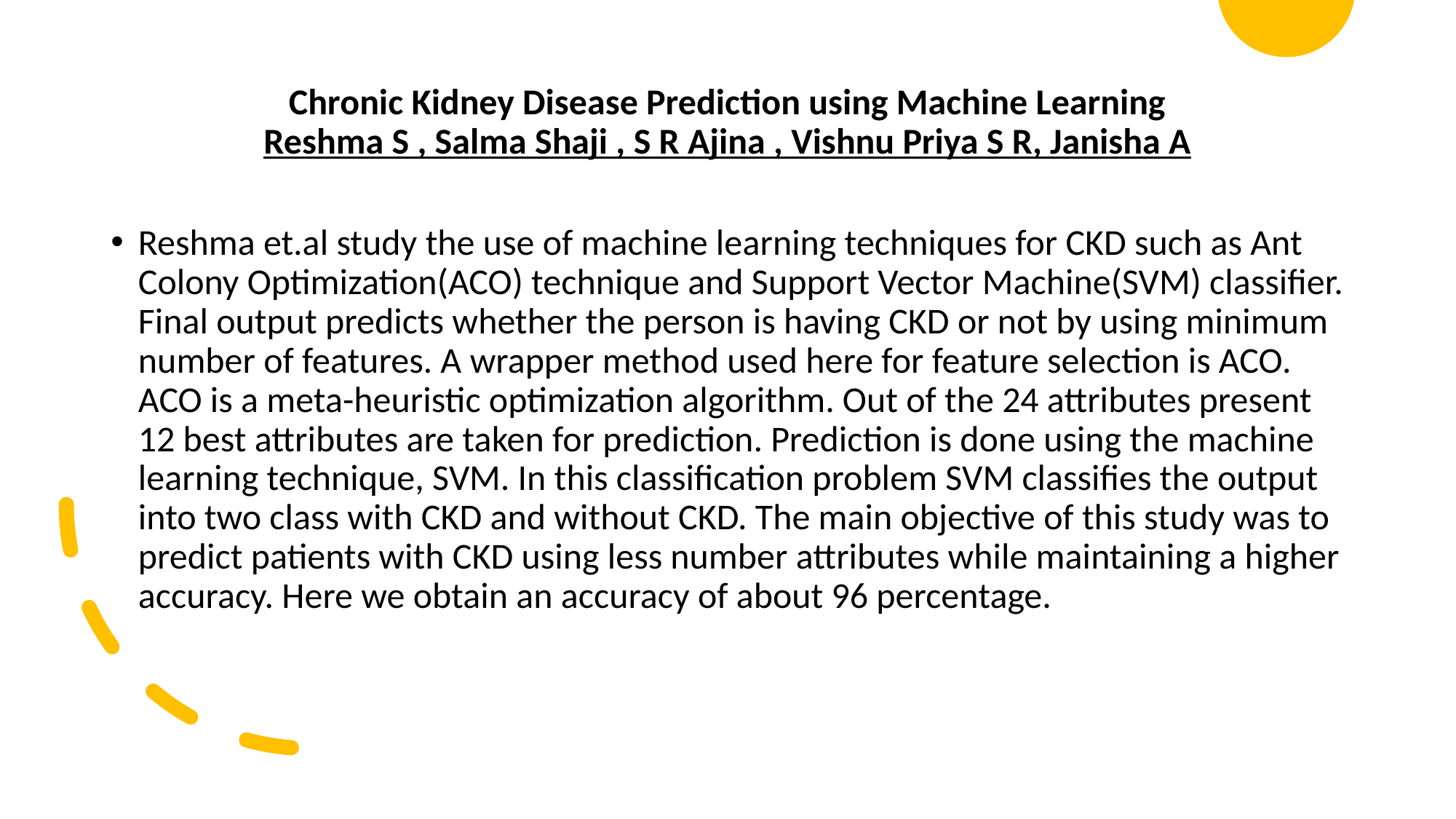

# Chronic Kidney Disease Prediction using Machine Learning Reshma S , Salma Shaji , S R Ajina , Vishnu Priya S R, Janisha A
Reshma et.al study the use of machine learning techniques for CKD such as Ant Colony Optimization(ACO) technique and Support Vector Machine(SVM) classifier. Final output predicts whether the person is having CKD or not by using minimum number of features. A wrapper method used here for feature selection is ACO. ACO is a meta-heuristic optimization algorithm. Out of the 24 attributes present 12 best attributes are taken for prediction. Prediction is done using the machine learning technique, SVM. In this classification problem SVM classifies the output into two class with CKD and without CKD. The main objective of this study was to predict patients with CKD using less number attributes while maintaining a higher accuracy. Here we obtain an accuracy of about 96 percentage.